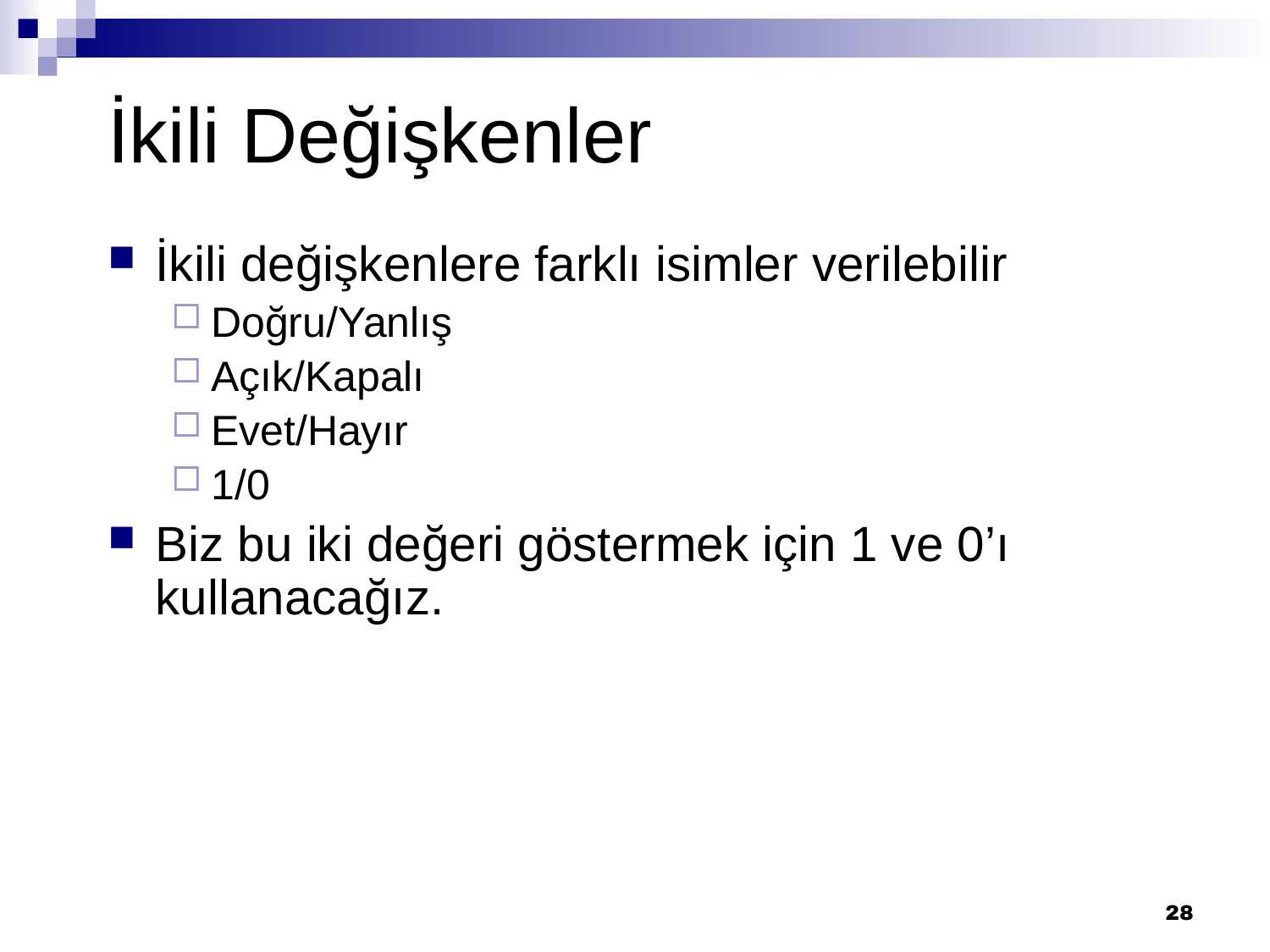

# İkili Değişkenler
İkili değişkenlere farklı isimler verilebilir
Doğru/Yanlış
Açık/Kapalı
Evet/Hayır
1/0
Biz bu iki değeri göstermek için 1 ve 0’ı kullanacağız.
28